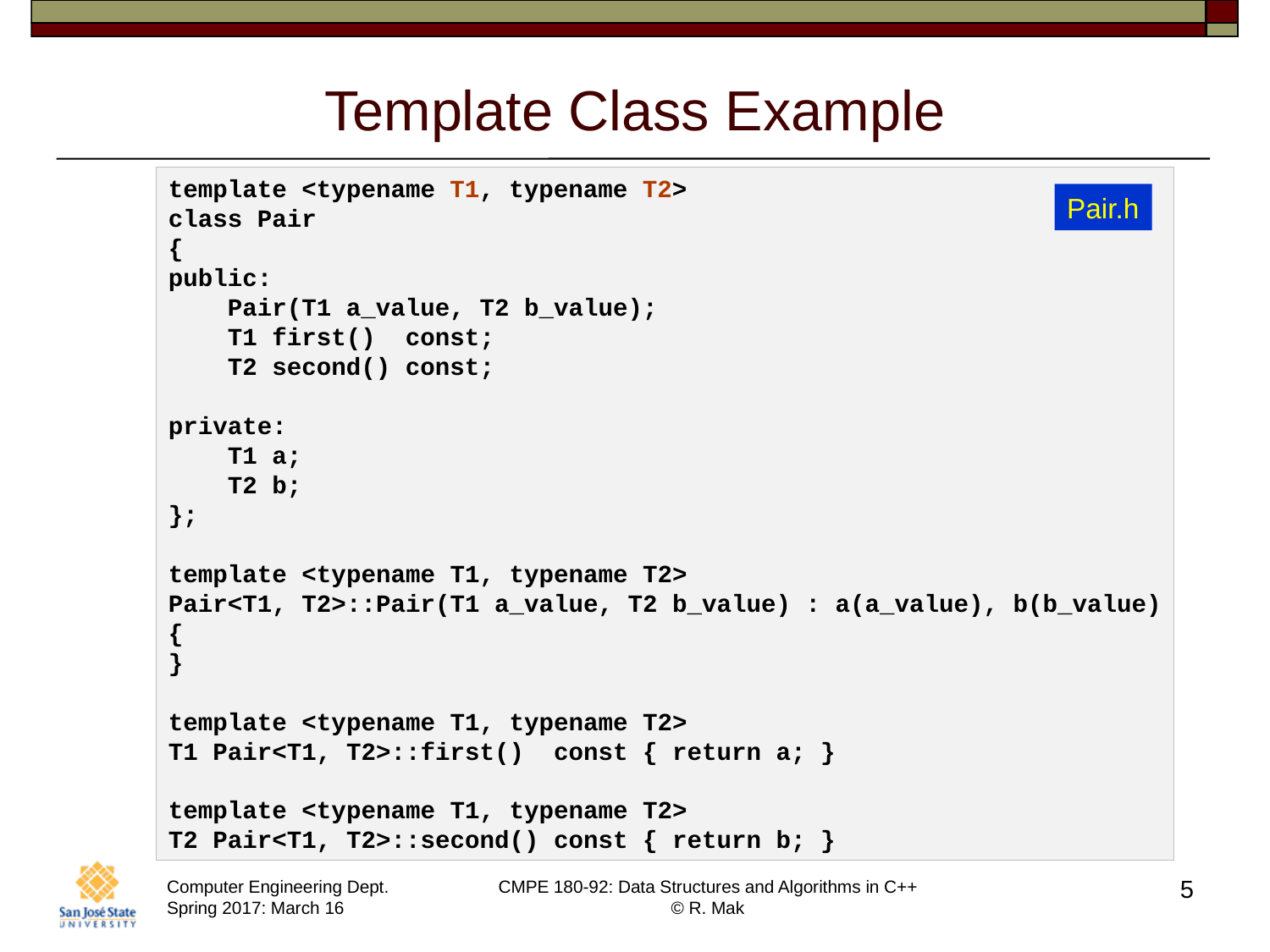

# Template Class Example
template <typename T1, typename T2>
class Pair
{
public:
    Pair(T1 a_value, T2 b_value);
    T1 first()  const;
    T2 second() const;
private:
    T1 a;
    T2 b;
};
template <typename T1, typename T2>
Pair<T1, T2>::Pair(T1 a_value, T2 b_value) : a(a_value), b(b_value)
{
}
template <typename T1, typename T2>
T1 Pair<T1, T2>::first()  const { return a; }
template <typename T1, typename T2>
T2 Pair<T1, T2>::second() const { return b; }
Pair.h
5